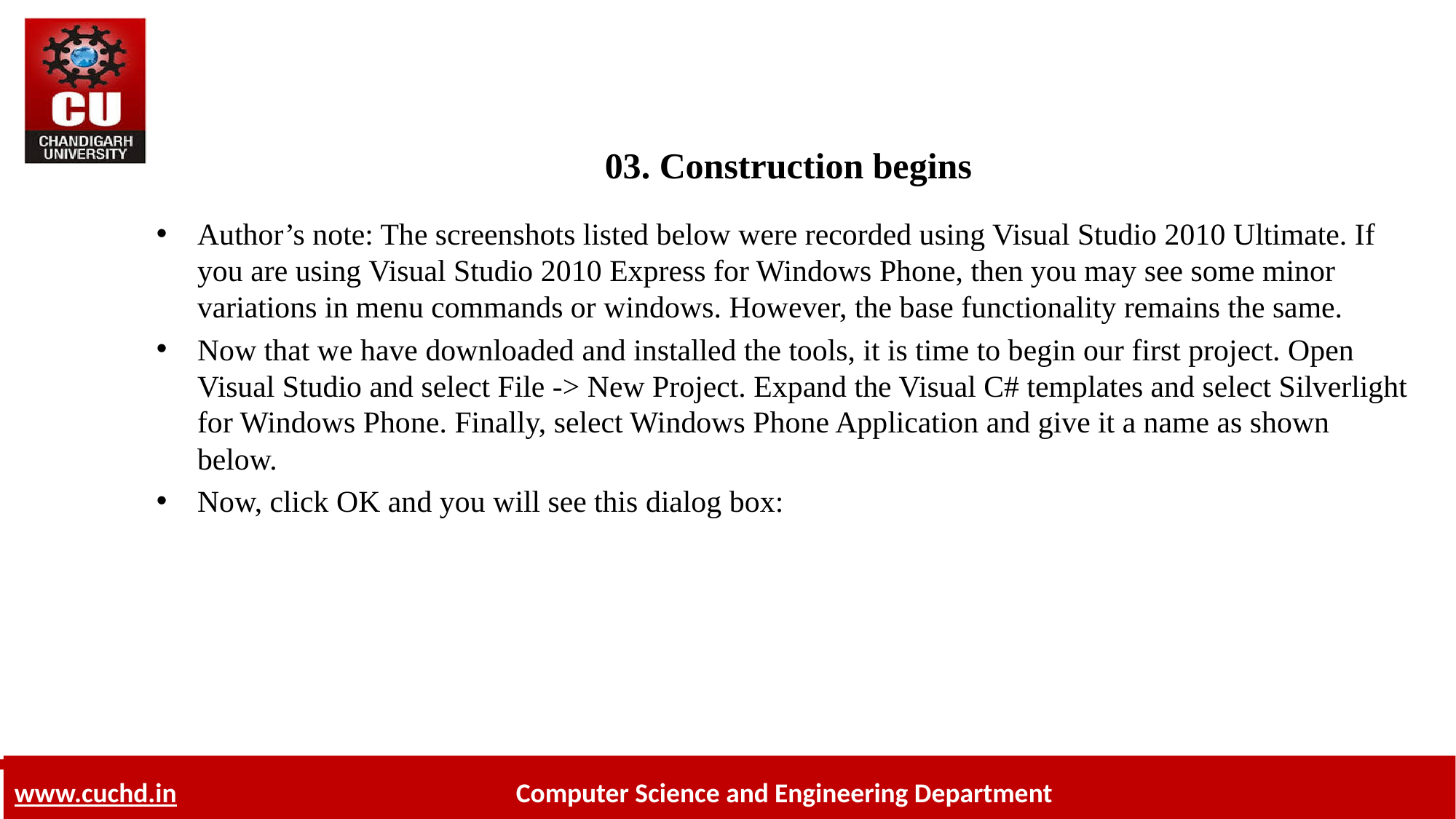

# 03. Construction begins
Author’s note: The screenshots listed below were recorded using Visual Studio 2010 Ultimate. If you are using Visual Studio 2010 Express for Windows Phone, then you may see some minor variations in menu commands or windows. However, the base functionality remains the same.
Now that we have downloaded and installed the tools, it is time to begin our first project. Open Visual Studio and select File -> New Project. Expand the Visual C# templates and select Silverlight for Windows Phone. Finally, select Windows Phone Application and give it a name as shown below.
Now, click OK and you will see this dialog box: